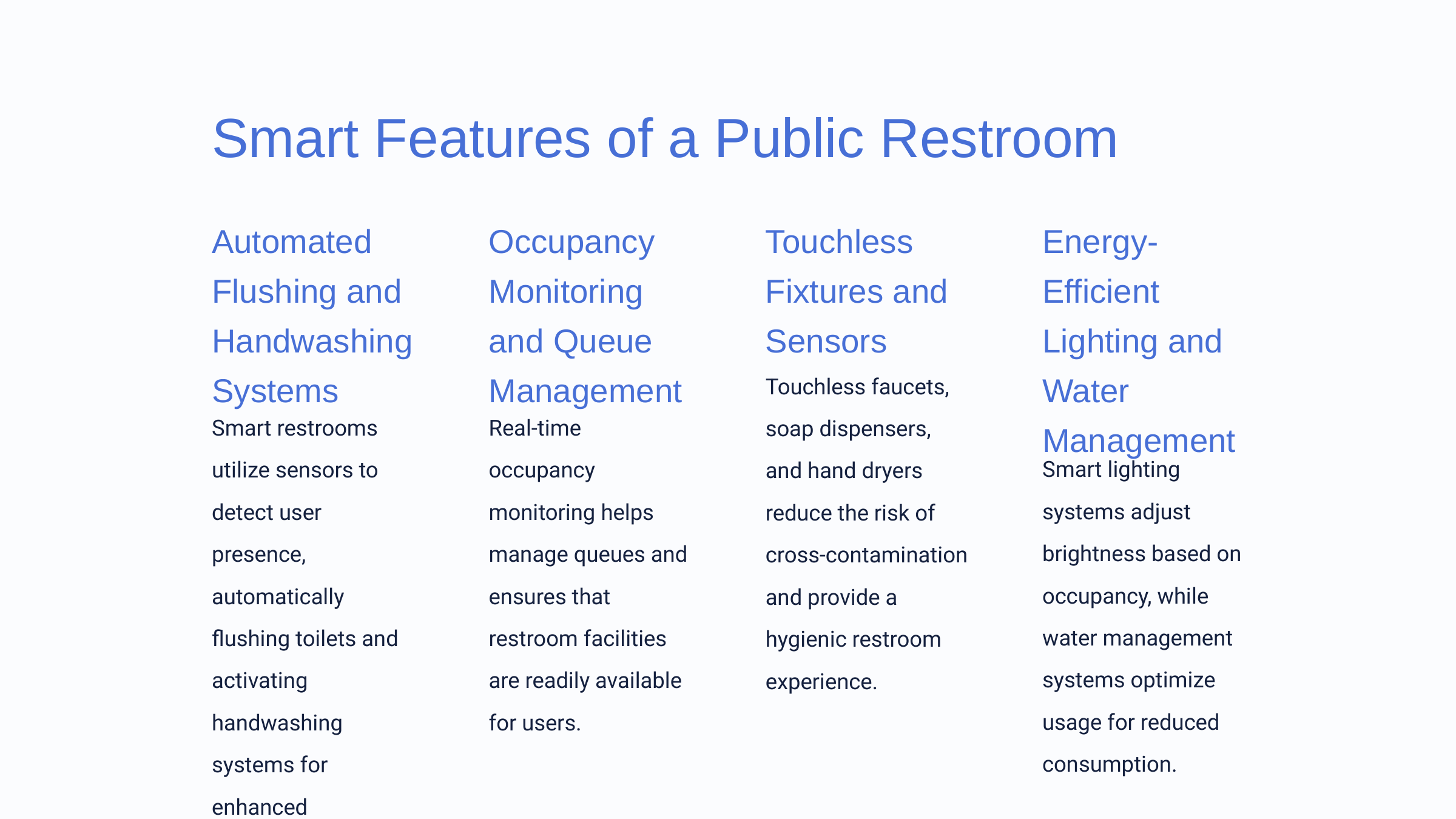

Smart Features of a Public Restroom
Automated Flushing and Handwashing Systems
Occupancy Monitoring and Queue Management
Touchless Fixtures and Sensors
Energy-Efficient Lighting and Water Management
Touchless faucets, soap dispensers, and hand dryers reduce the risk of cross-contamination and provide a hygienic restroom experience.
Smart restrooms utilize sensors to detect user presence, automatically flushing toilets and activating handwashing systems for enhanced sanitation.
Real-time occupancy monitoring helps manage queues and ensures that restroom facilities are readily available for users.
Smart lighting systems adjust brightness based on occupancy, while water management systems optimize usage for reduced consumption.